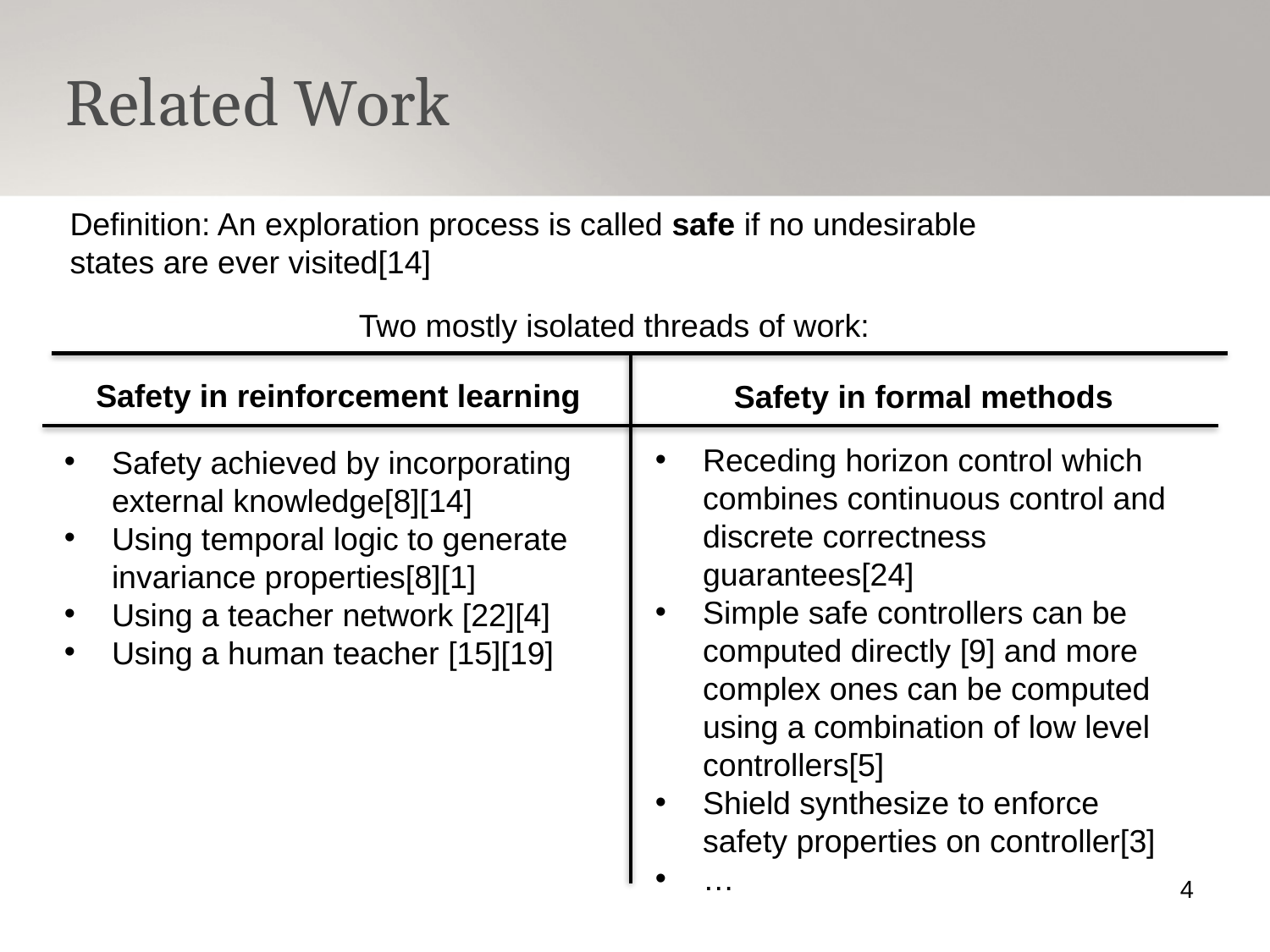

Related Work
Definition: An exploration process is called safe if no undesirable
states are ever visited[14]
Two mostly isolated threads of work:
Safety in reinforcement learning
Safety in formal methods
Receding horizon control which combines continuous control and discrete correctness guarantees[24]
Simple safe controllers can be computed directly [9] and more complex ones can be computed using a combination of low level controllers[5]
Shield synthesize to enforce safety properties on controller[3]
…

Safety achieved by incorporating external knowledge[8][14]
Using temporal logic to generate invariance properties[8][1]
Using a teacher network [22][4]
Using a human teacher [15][19]
4